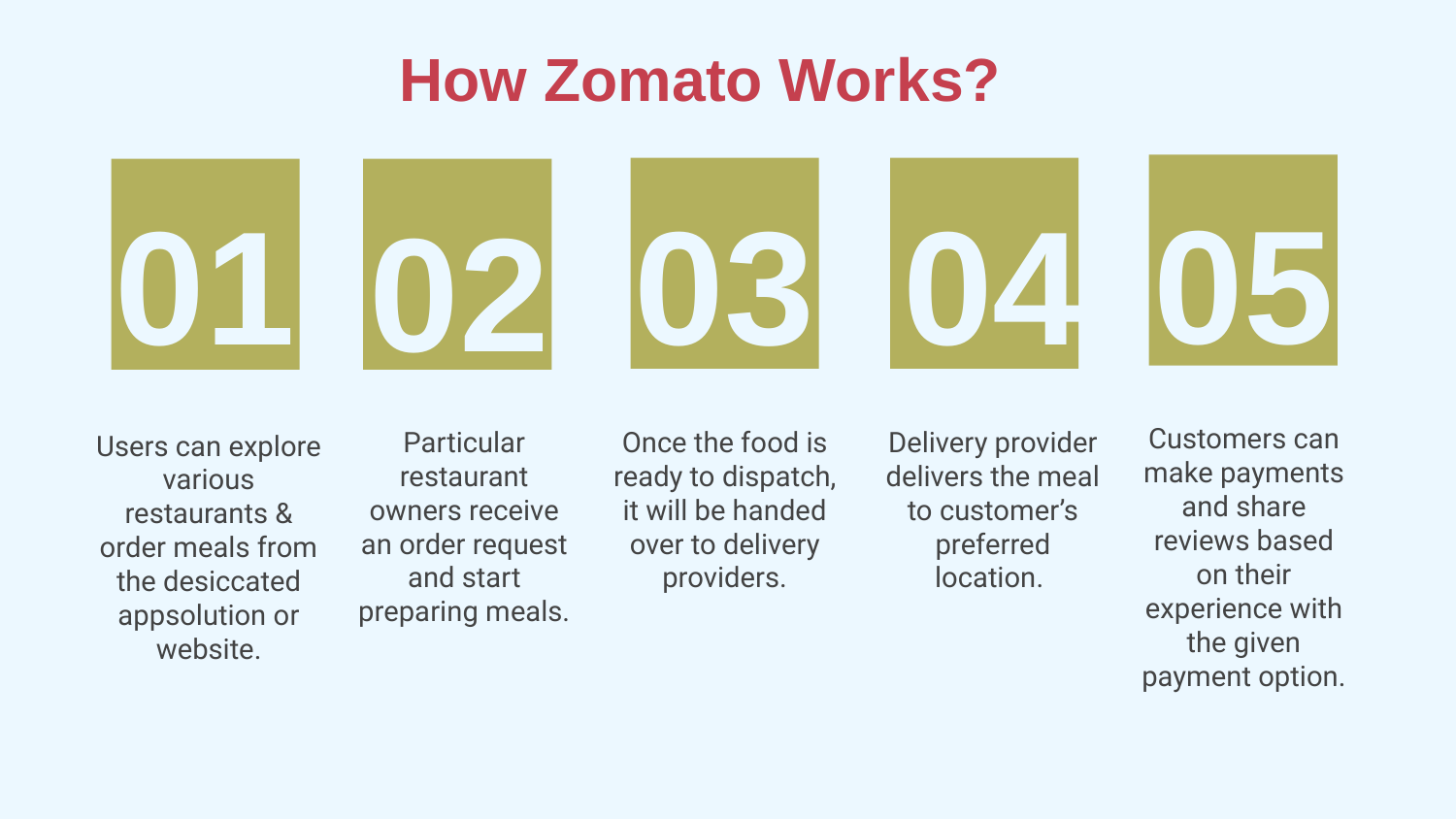

How Zomato Works?

01
03
04
02
05
Particular restaurant owners receive an order request and start preparing meals.
Once the food is ready to dispatch, it will be handed over to delivery providers.
Delivery provider delivers the meal to customer’s preferred location.
Users can explore various restaurants & order meals from the desiccated appsolution or website.

Customers can make payments and share reviews based on their experience with the given payment option.